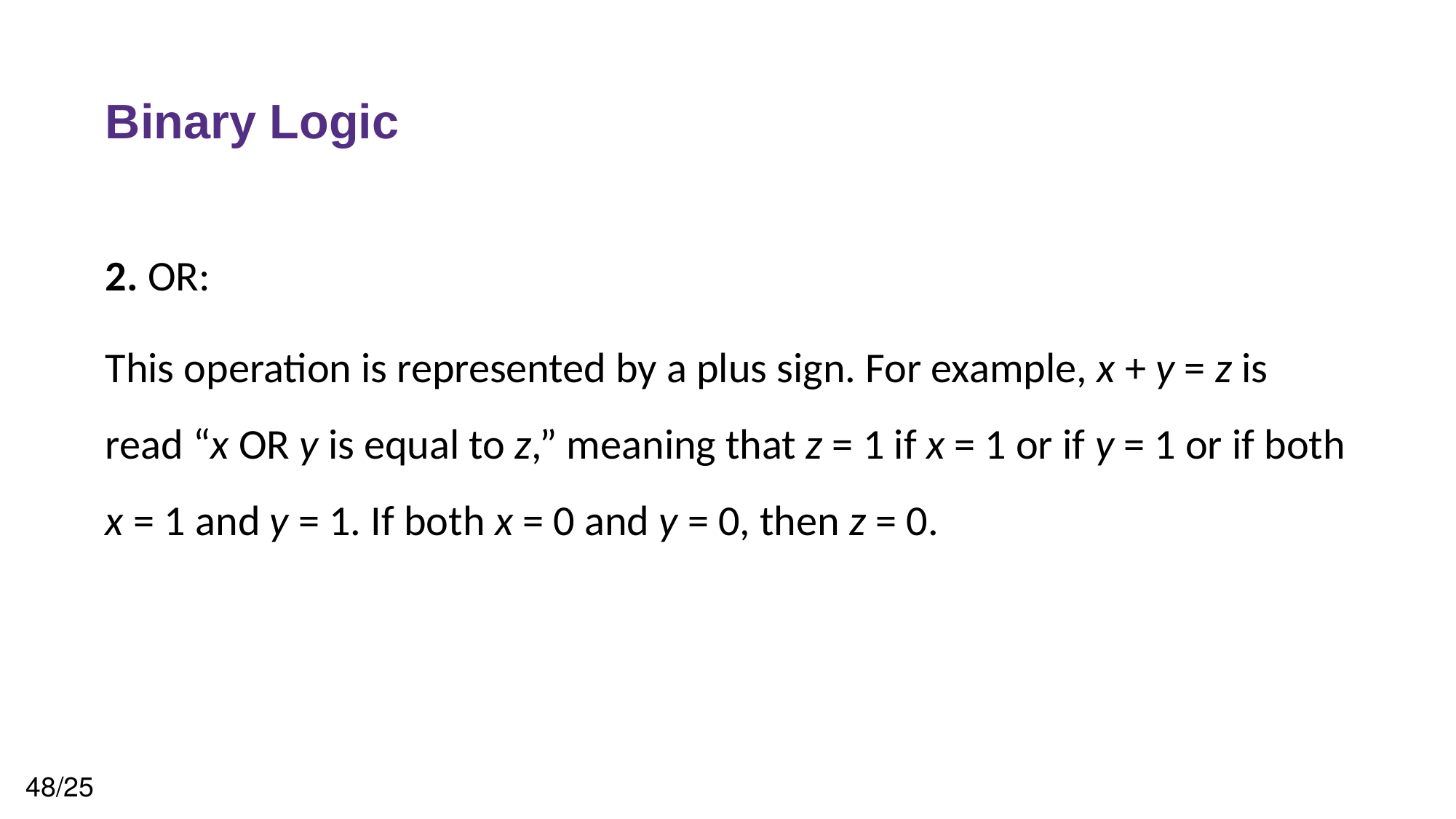

# Binary Logic
2. OR:
This operation is represented by a plus sign. For example, x + y = z is read “x OR y is equal to z,” meaning that z = 1 if x = 1 or if y = 1 or if both x = 1 and y = 1. If both x = 0 and y = 0, then z = 0.